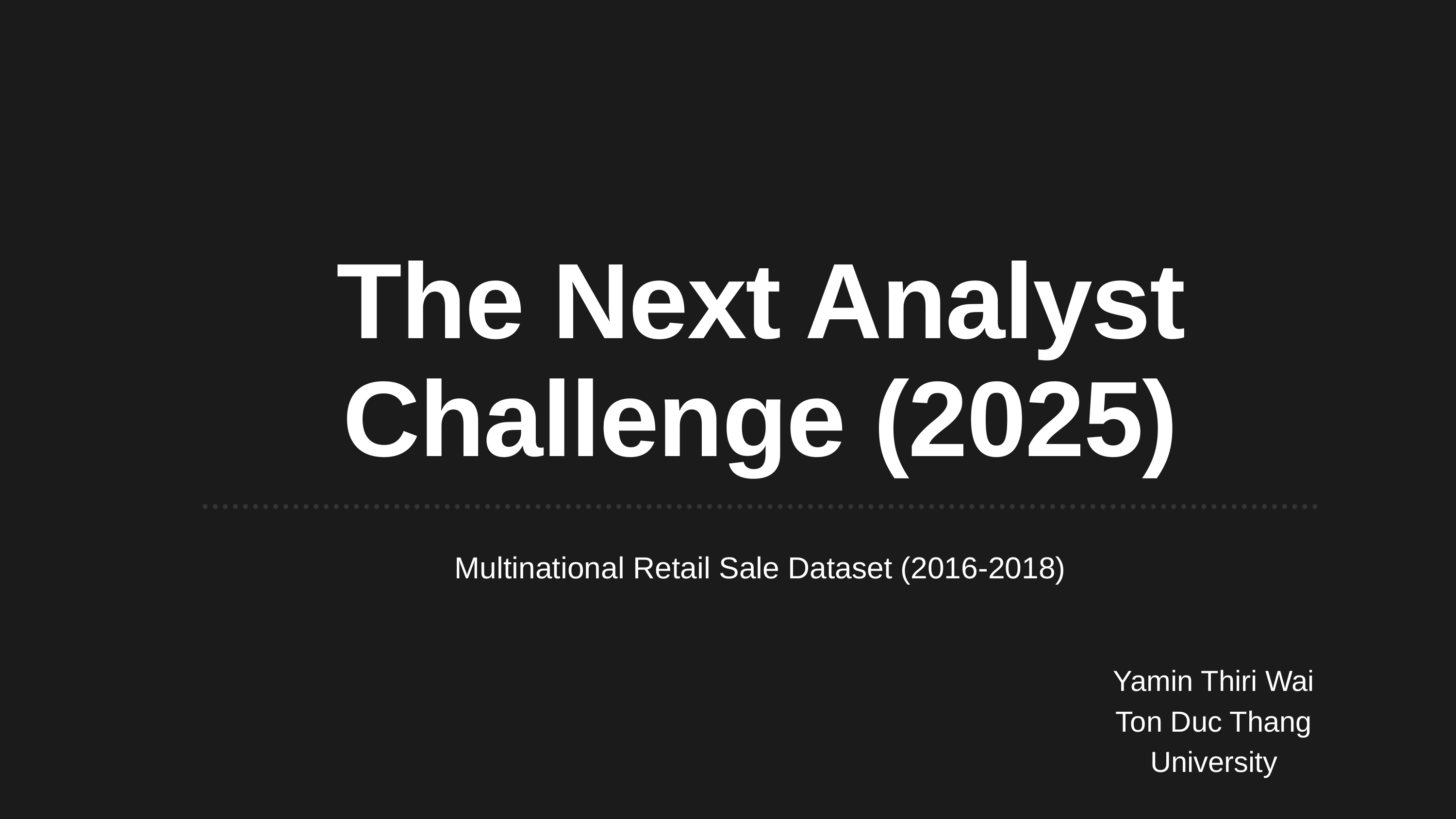

The Next Analyst Challenge (2025)

Multinational Retail Sale Dataset (2016-2018)
Yamin Thiri Wai
Ton Duc Thang University